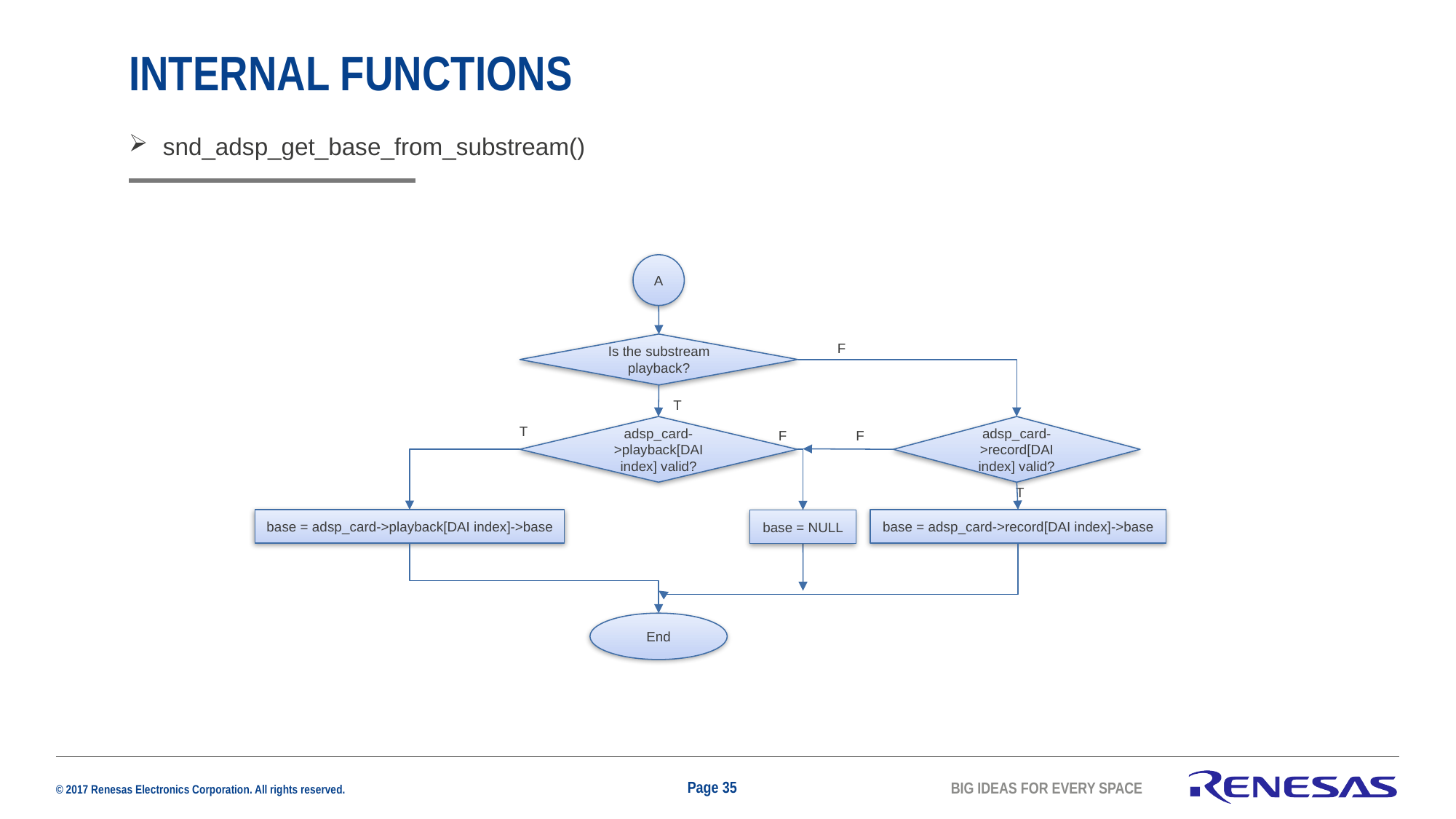

# INTERNAL FUNCTIONS
snd_adsp_get_base_from_substream()
A
Is the substream playback?
F
T
adsp_card->playback[DAI index] valid?
adsp_card->record[DAI index] valid?
T
F
F
T
base = adsp_card->playback[DAI index]->base
base = adsp_card->record[DAI index]->base
base = NULL
End
Page 35